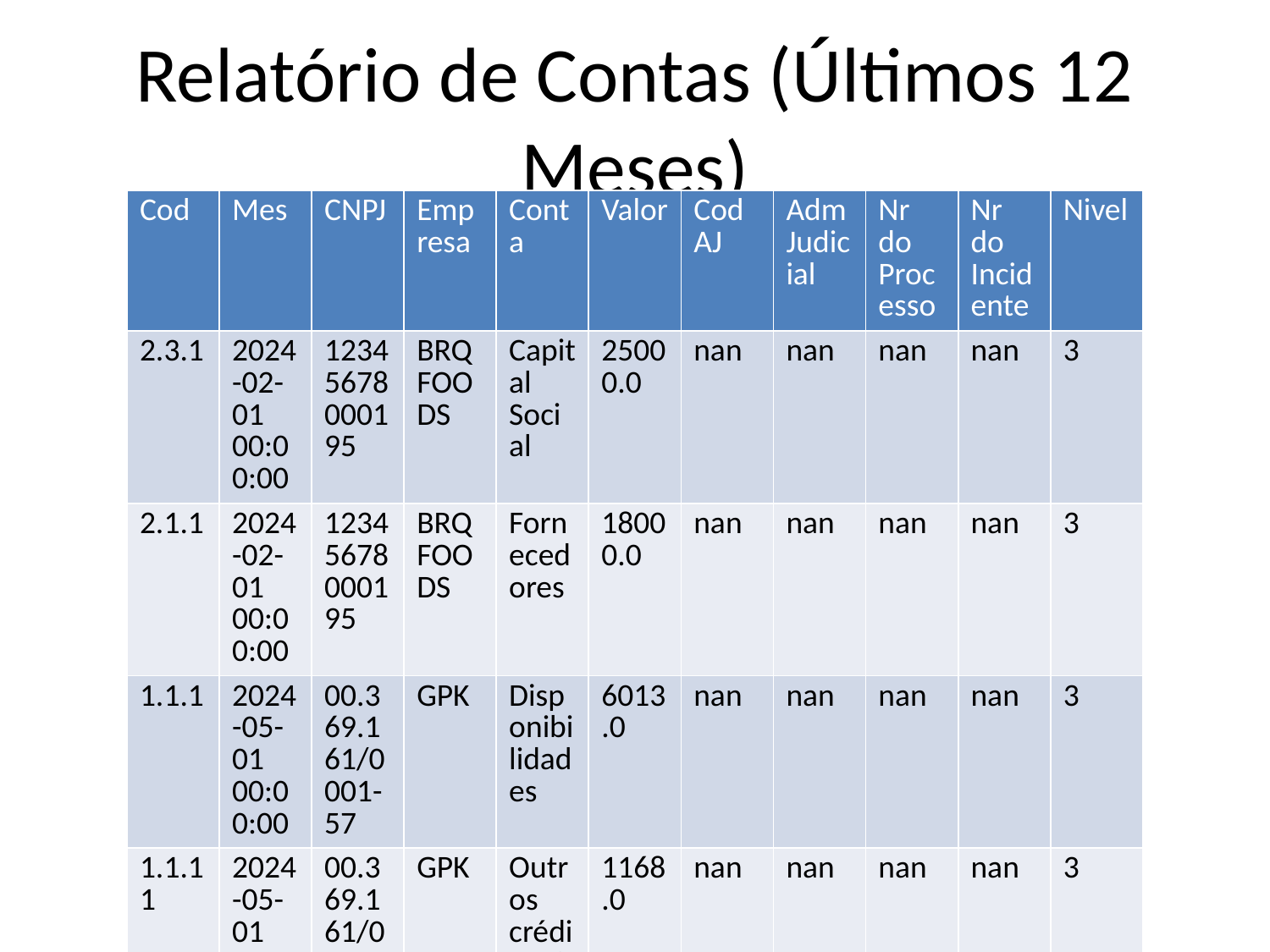

# Relatório de Contas (Últimos 12 Meses)
| Cod | Mes | CNPJ | Empresa | Conta | Valor | Cod AJ | Adm Judicial | Nr do Processo | Nr do Incidente | Nivel |
| --- | --- | --- | --- | --- | --- | --- | --- | --- | --- | --- |
| 2.3.1 | 2024-02-01 00:00:00 | 12345678000195 | BRQFOODS | Capital Social | 25000.0 | nan | nan | nan | nan | 3 |
| 2.1.1 | 2024-02-01 00:00:00 | 12345678000195 | BRQFOODS | Fornecedores | 18000.0 | nan | nan | nan | nan | 3 |
| 1.1.1 | 2024-05-01 00:00:00 | 00.369.161/0001-57 | GPK | Disponibilidades | 6013.0 | nan | nan | nan | nan | 3 |
| 1.1.11 | 2024-05-01 00:00:00 | 00.369.161/0001-57 | GPK | Outros créditos/demais ativos | 1168.0 | nan | nan | nan | nan | 3 |
| 1.2.2 | 2024-05-01 00:00:00 | 00.369.161/0001-57 | GPK | Investimentos | 198348.0 | nan | nan | nan | nan | 3 |
| 1.2.3 | 2024-05-01 00:00:00 | 00.369.161/0001-57 | GPK | Imobilizado | 1044.0 | nan | nan | nan | nan | 3 |
| 1.2.4 | 2024-05-01 00:00:00 | 00.369.161/0001-57 | GPK | Intangível | 26.0 | nan | nan | nan | nan | 3 |
| 2.1.1 | 2024-05-01 00:00:00 | 00.369.161/0001-57 | GPK | Fornecedores | 87718.0 | nan | nan | nan | nan | 3 |
| 2.1.4 | 2024-05-01 00:00:00 | 00.369.161/0001-57 | GPK | Empréstimos e financiamentos | 31027.0 | nan | nan | nan | nan | 3 |
| 2.1.5 | 2024-05-01 00:00:00 | 00.369.161/0001-57 | GPK | Debêntures a pagar | 251692.0 | nan | nan | nan | nan | 3 |
| 2.1.3 | 2024-05-01 00:00:00 | 00.369.161/0001-57 | GPK | Obrigações tributárias | 347.0 | nan | nan | nan | nan | 3 |
| 2.1.6 | 2024-05-01 00:00:00 | 00.369.161/0001-57 | GPK | Outras contas a pagar | 130.0 | nan | nan | nan | nan | 3 |
| 2.2.4 | 2024-05-01 00:00:00 | 00.369.161/0001-57 | GPK | Obrigações tributárias | 1285.0 | nan | nan | nan | nan | 3 |
| 2.2.2 | 2024-05-01 00:00:00 | 00.369.161/0001-57 | GPK | Debêntures a pagar | 353062.0 | nan | nan | nan | nan | 3 |
| 2.2.5 | 2024-05-01 00:00:00 | 00.369.161/0001-57 | GPK | Provisões | 43215.0 | nan | nan | nan | nan | 3 |
| 2.2.7 | 2024-05-01 00:00:00 | 00.369.161/0001-57 | GPK | Partes relacionadas | 220166.0 | nan | nan | nan | nan | 3 |
| 2.3.1 | 2024-05-01 00:00:00 | 00.369.161/0001-57 | GPK | Capital social | 100000.0 | nan | nan | nan | nan | 3 |
| 2.3.2 | 2024-05-01 00:00:00 | 00.369.161/0001-57 | GPK | Reserva de capital | -13464.0 | nan | nan | nan | nan | 3 |
| 2.3.5 | 2024-05-01 00:00:00 | 00.369.161/0001-57 | GPK | Resultados Acumulados | -563726.0 | nan | nan | nan | nan | 3 |
| 1.1.1 | 2024-06-01 00:00:00 | 00.369.161/0001-57 | GPK | Disponibilidades | 7500.0 | nan | nan | nan | nan | 3 |
| 1.1.2 | 2024-06-01 00:00:00 | 00.369.161/0001-57 | GPK | Clientes | 4685.0 | nan | nan | nan | nan | 3 |
| 1.1.11 | 2024-06-01 00:00:00 | 00.369.161/0001-57 | GPK | Outros créditos/demais ativos | 1168.0 | nan | nan | nan | nan | 3 |
| 1.2.2 | 2024-06-01 00:00:00 | 00.369.161/0001-57 | GPK | Investimentos | 207546.0 | nan | nan | nan | nan | 3 |
| 1.2.3 | 2024-06-01 00:00:00 | 00.369.161/0001-57 | GPK | Imobilizado | 726.0 | nan | nan | nan | nan | 3 |
| 1.2.4 | 2024-06-01 00:00:00 | 00.369.161/0001-57 | GPK | Intangível | 26.0 | nan | nan | nan | nan | 3 |
| 2.1.1 | 2024-06-01 00:00:00 | 00.369.161/0001-57 | GPK | Fornecedores | 98548.0 | nan | nan | nan | nan | 3 |
| 2.1.4 | 2024-06-01 00:00:00 | 00.369.161/0001-57 | GPK | Empréstimos e financiamentos | 22879.0 | nan | nan | nan | nan | 3 |
| 2.1.5 | 2024-06-01 00:00:00 | 00.369.161/0001-57 | GPK | Debêntures a pagar | 225789.0 | nan | nan | nan | nan | 3 |
| 2.1.3 | 2024-06-01 00:00:00 | 00.369.161/0001-57 | GPK | Obrigações tributárias | 948.0 | nan | nan | nan | nan | 3 |
| 2.1.6 | 2024-06-01 00:00:00 | 00.369.161/0001-57 | GPK | Outras contas a pagar | 94.0 | nan | nan | nan | nan | 3 |
| 2.2.4 | 2024-06-01 00:00:00 | 00.369.161/0001-57 | GPK | Obrigações tributárias | 1458.0 | nan | nan | nan | nan | 3 |
| 2.2.2 | 2024-06-01 00:00:00 | 00.369.161/0001-57 | GPK | Debêntures a pagar | 349546.0 | nan | nan | nan | nan | 3 |
| 2.2.5 | 2024-06-01 00:00:00 | 00.369.161/0001-57 | GPK | Provisões | 41562.0 | nan | nan | nan | nan | 3 |
| 2.2.7 | 2024-06-01 00:00:00 | 00.369.161/0001-57 | GPK | Partes relacionadas | 218987.0 | nan | nan | nan | nan | 3 |
| 2.3.1 | 2024-06-01 00:00:00 | 00.369.161/0001-57 | GPK | Capital social | 100000.0 | nan | nan | nan | nan | 3 |
| 2.3.2 | 2024-06-01 00:00:00 | 00.369.161/0001-57 | GPK | Reserva de capital | -13464.0 | nan | nan | nan | nan | 3 |
| 2.3.5 | 2024-06-01 00:00:00 | 00.369.161/0001-57 | GPK | Resultados Acumulados | -563726.0 | nan | nan | nan | nan | 3 |